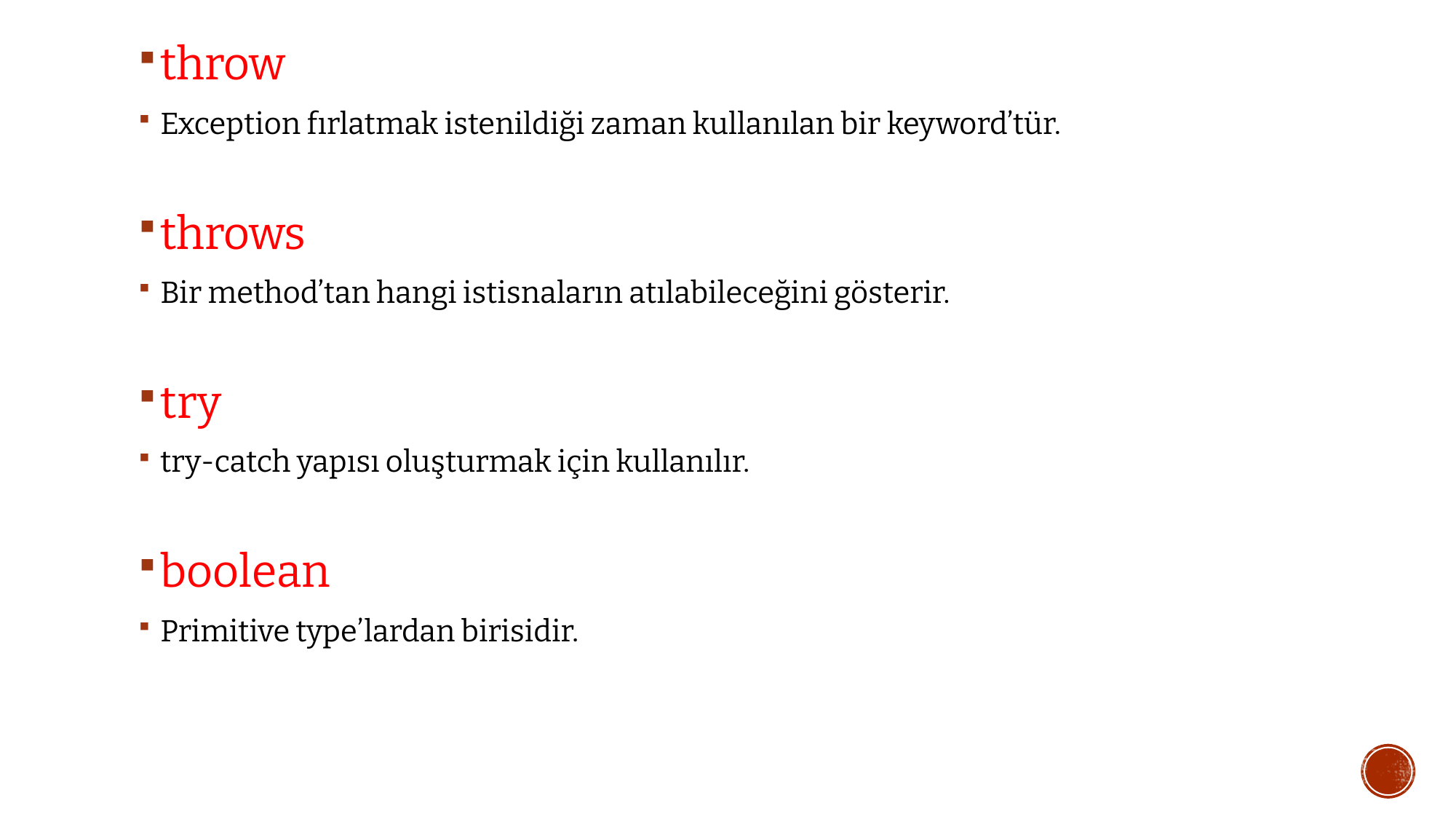

throw
Exception fırlatmak istenildiği zaman kullanılan bir keyword’tür.

throws
Bir method’tan hangi istisnaların atılabileceğini gösterir.

try
try-catch yapısı oluşturmak için kullanılır.

boolean
Primitive type’lardan birisidir.